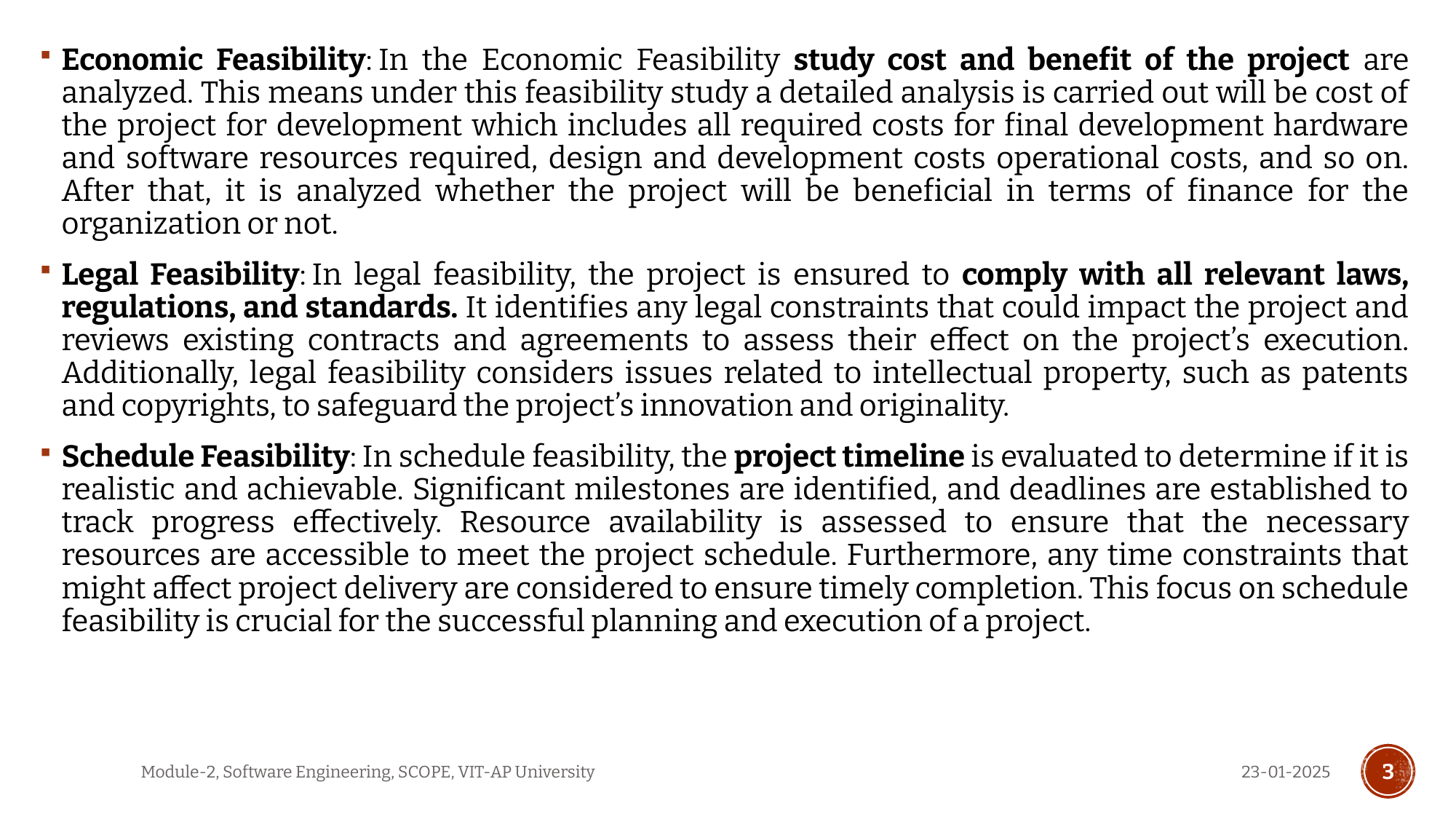

Economic Feasibility: In the Economic Feasibility study cost and benefit of the project are analyzed. This means under this feasibility study a detailed analysis is carried out will be cost of the project for development which includes all required costs for final development hardware and software resources required, design and development costs operational costs, and so on. After that, it is analyzed whether the project will be beneficial in terms of finance for the organization or not.
Legal Feasibility: In legal feasibility, the project is ensured to comply with all relevant laws, regulations, and standards. It identifies any legal constraints that could impact the project and reviews existing contracts and agreements to assess their effect on the project’s execution. Additionally, legal feasibility considers issues related to intellectual property, such as patents and copyrights, to safeguard the project’s innovation and originality.
Schedule Feasibility: In schedule feasibility, the project timeline is evaluated to determine if it is realistic and achievable. Significant milestones are identified, and deadlines are established to track progress effectively. Resource availability is assessed to ensure that the necessary resources are accessible to meet the project schedule. Furthermore, any time constraints that might affect project delivery are considered to ensure timely completion. This focus on schedule feasibility is crucial for the successful planning and execution of a project.

Module-2, Software Engineering, SCOPE, VIT-AP University
23-01-2025
3